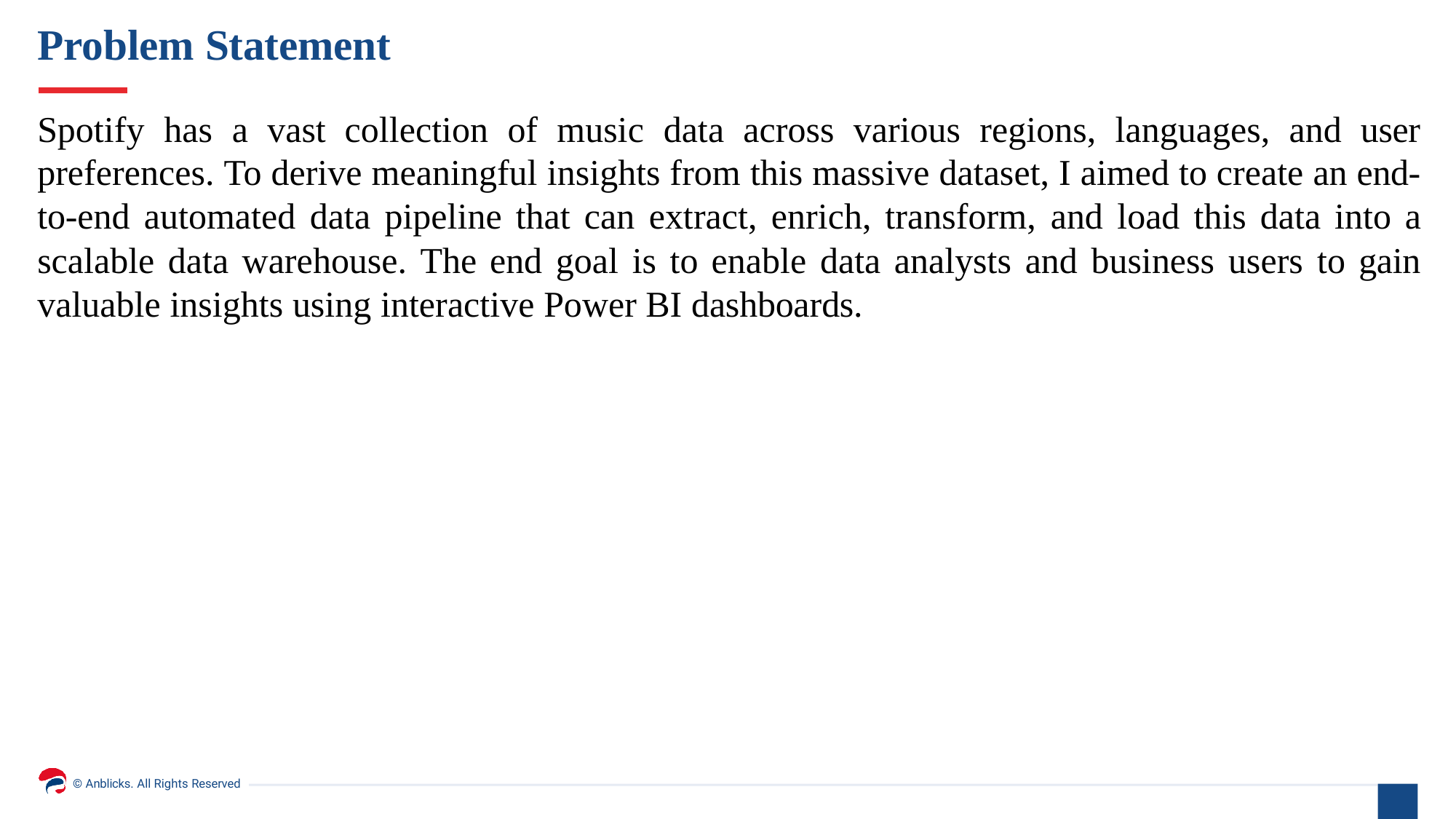

# Problem Statement
Spotify  has  a  vast  collection  of  music  data  across  various  regions,  languages,  and  user preferences. To derive meaningful insights from this massive dataset, I aimed to create an end- to-end automated data pipeline that can extract, enrich, transform, and load this data into a scalable data warehouse. The end goal is to enable data analysts and business users to gain valuable insights using interactive Power BI dashboards.
© Anblicks. All Rights Reserved
3